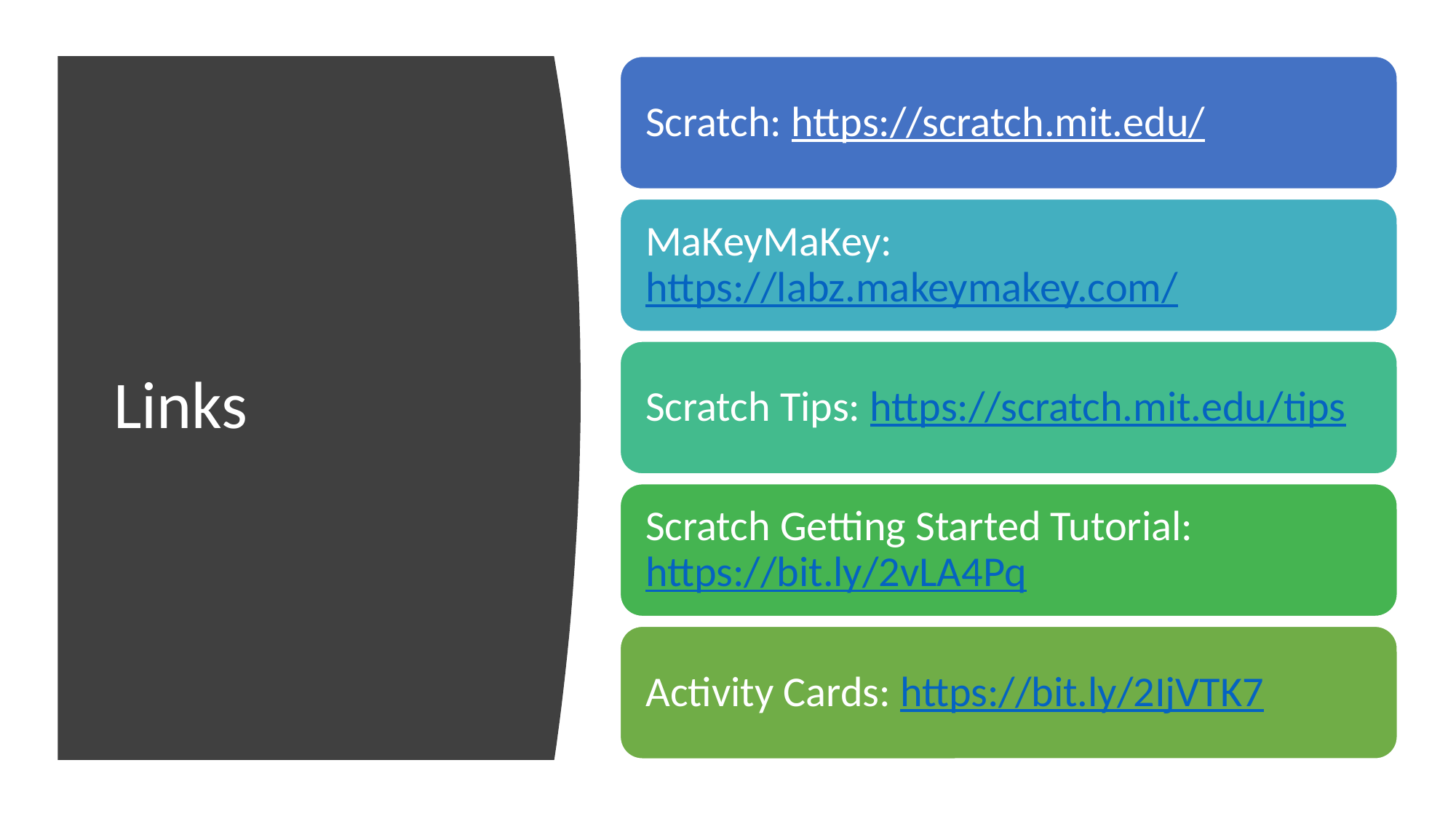

Scratch: https://scratch.mit.edu/
MaKeyMaKey: https://labz.makeymakey.com/
Scratch Tips: https://scratch.mit.edu/tips
Scratch Getting Started Tutorial: https://bit.ly/2vLA4Pq
Activity Cards: https://bit.ly/2IjVTK7

# Links